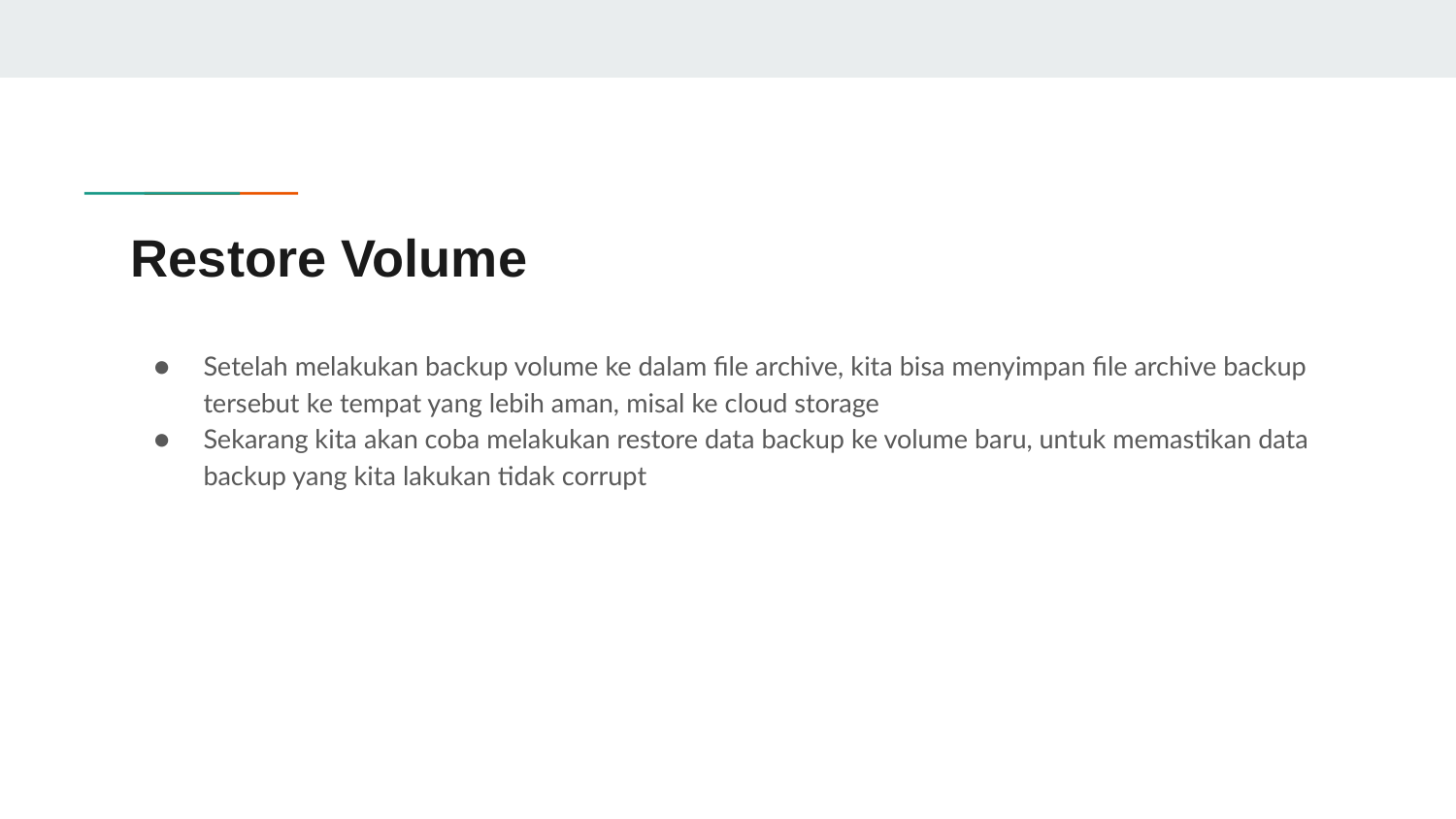

# Restore Volume
Setelah melakukan backup volume ke dalam file archive, kita bisa menyimpan file archive backup tersebut ke tempat yang lebih aman, misal ke cloud storage
Sekarang kita akan coba melakukan restore data backup ke volume baru, untuk memastikan data backup yang kita lakukan tidak corrupt